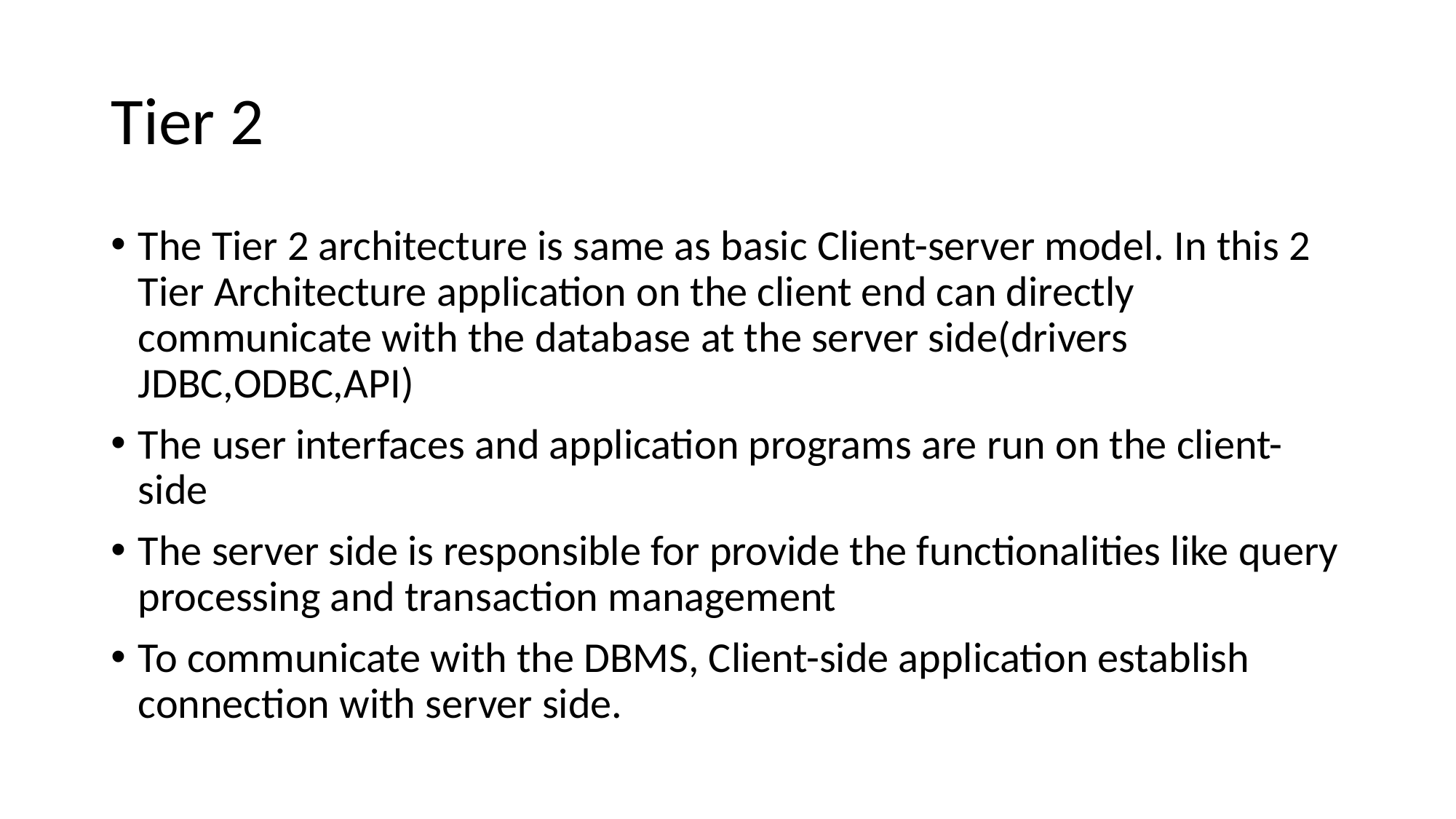

# Tier 2
The Tier 2 architecture is same as basic Client-server model. In this 2 Tier Architecture application on the client end can directly communicate with the database at the server side(drivers JDBC,ODBC,API)
The user interfaces and application programs are run on the client-side
The server side is responsible for provide the functionalities like query processing and transaction management
To communicate with the DBMS, Client-side application establish connection with server side.